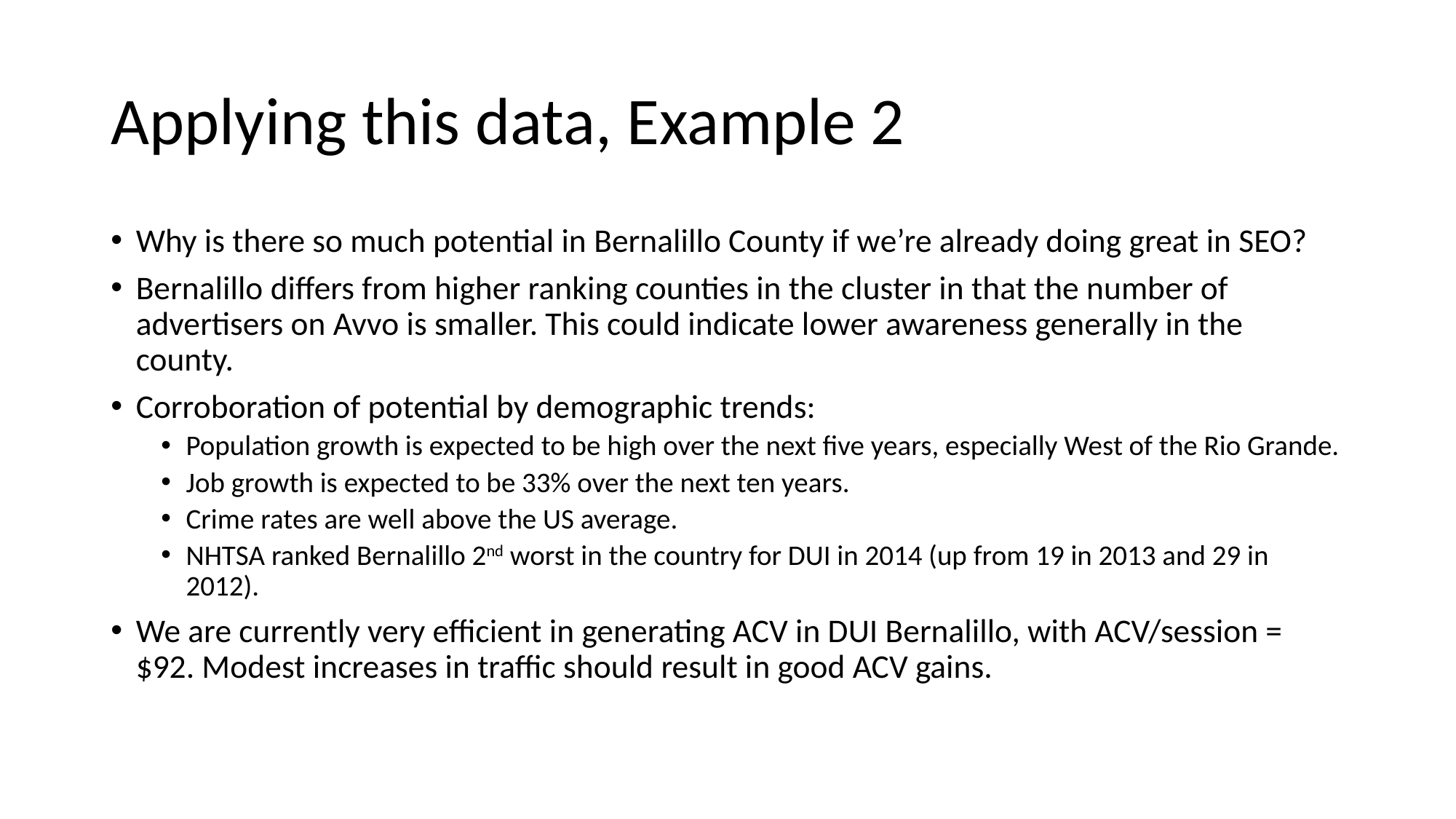

# Applying this data, Example 2
Why is there so much potential in Bernalillo County if we’re already doing great in SEO?
Bernalillo differs from higher ranking counties in the cluster in that the number of advertisers on Avvo is smaller. This could indicate lower awareness generally in the county.
Corroboration of potential by demographic trends:
Population growth is expected to be high over the next five years, especially West of the Rio Grande.
Job growth is expected to be 33% over the next ten years.
Crime rates are well above the US average.
NHTSA ranked Bernalillo 2nd worst in the country for DUI in 2014 (up from 19 in 2013 and 29 in 2012).
We are currently very efficient in generating ACV in DUI Bernalillo, with ACV/session = $92. Modest increases in traffic should result in good ACV gains.